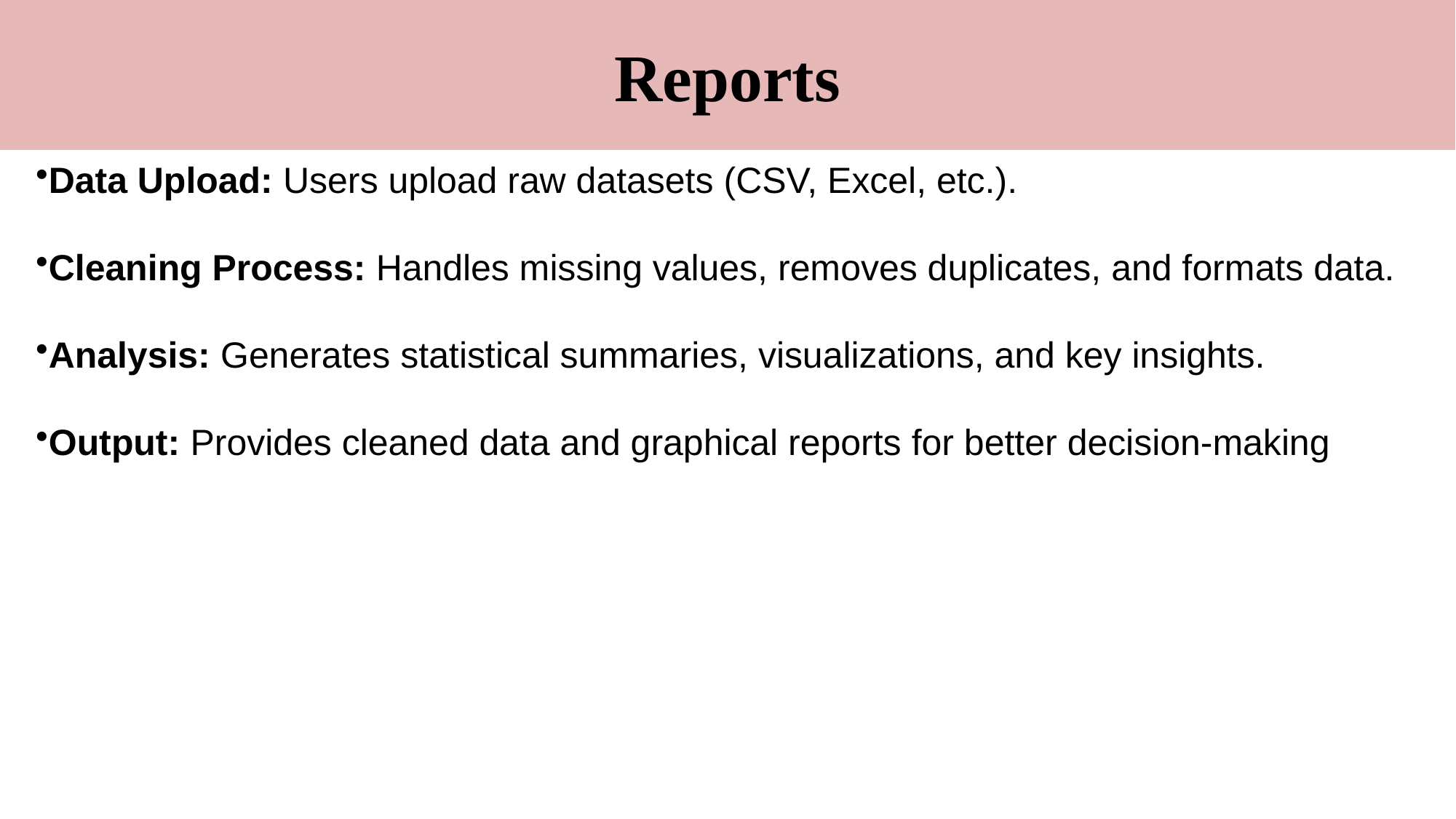

# Reports
Data Upload: Users upload raw datasets (CSV, Excel, etc.).

Cleaning Process: Handles missing values, removes duplicates, and formats data.

Analysis: Generates statistical summaries, visualizations, and key insights.

Output: Provides cleaned data and graphical reports for better decision-making